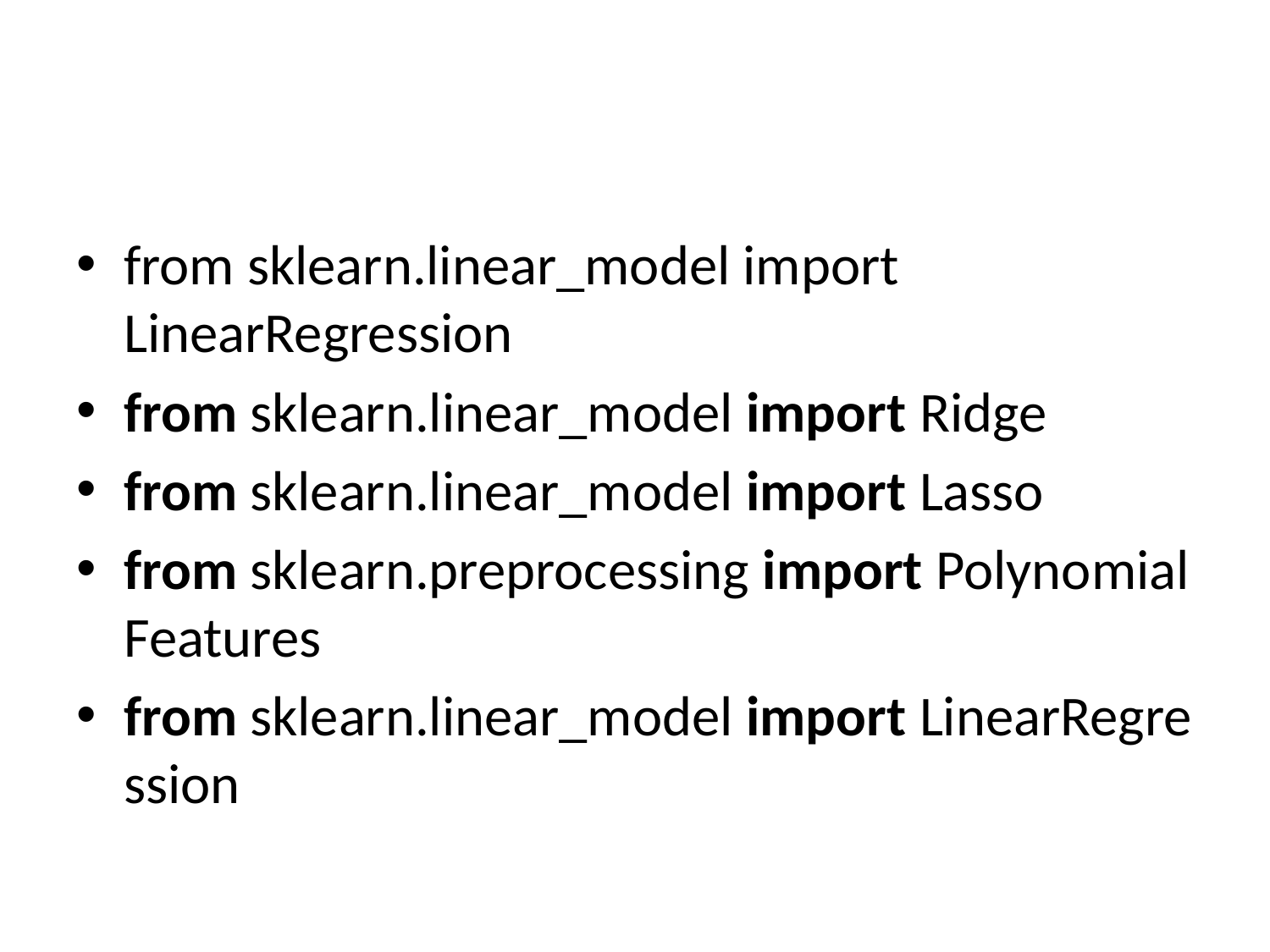

#
from sklearn.linear_model import LinearRegression
from sklearn.linear_model import Ridge
from sklearn.linear_model import Lasso
from sklearn.preprocessing import PolynomialFeatures
from sklearn.linear_model import LinearRegression